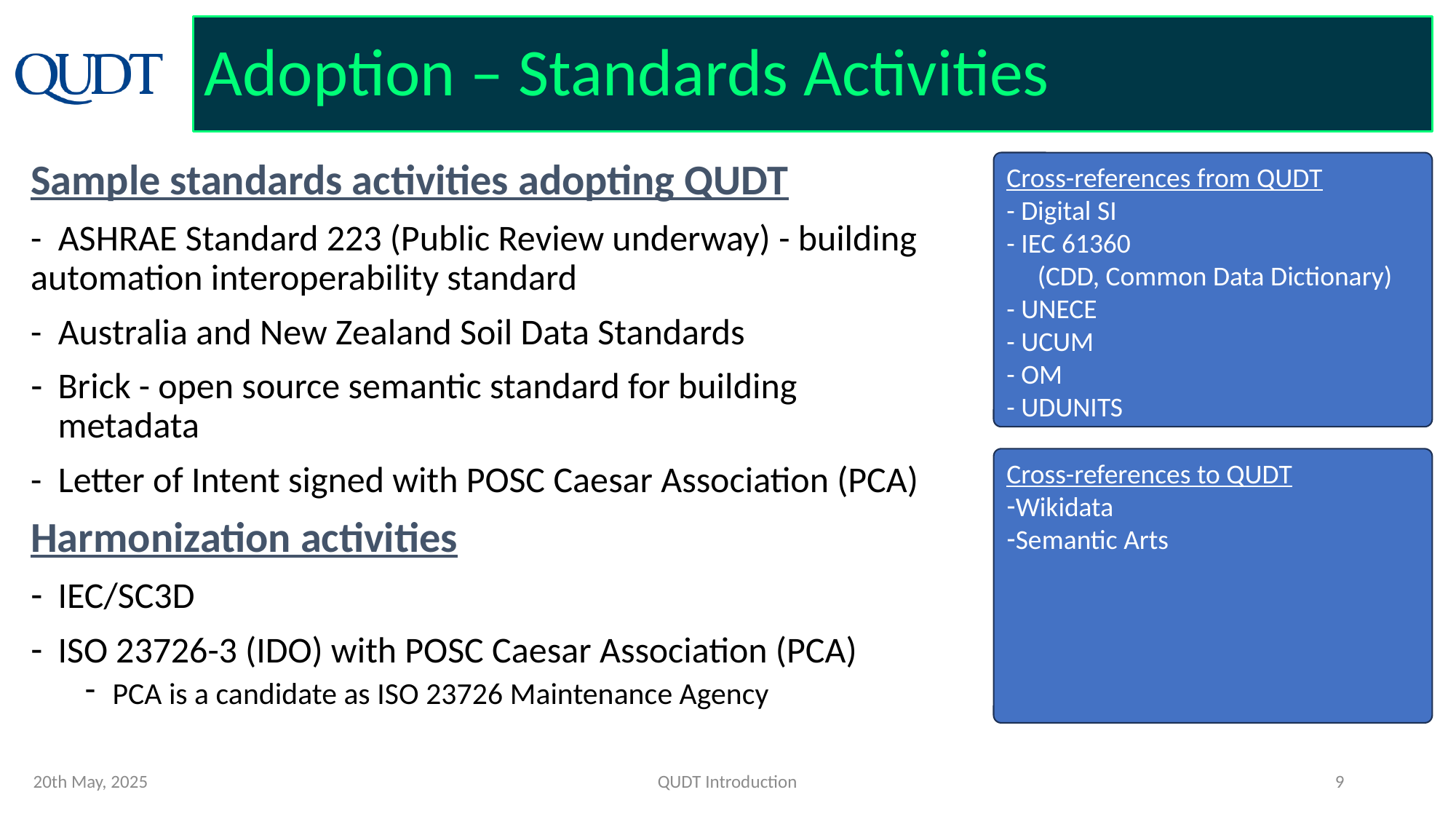

# Adoption – Standards Activities
Cross-references from QUDT
- Digital SI
- IEC 61360
     (CDD, Common Data Dictionary)
- UNECE
- UCUM
- OM
- UDUNITS
Sample standards activities adopting QUDT
-  ASHRAE Standard 223 (Public Review underway) - building automation interoperability standard
-  Australia and New Zealand Soil Data Standards
Brick - open source semantic standard for building metadata
-  Letter of Intent signed with POSC Caesar Association (PCA)
Harmonization activities
IEC/SC3D
ISO 23726-3 (IDO) with POSC Caesar Association (PCA)
PCA is a candidate as ISO 23726 Maintenance Agency

Cross-references to QUDT
Wikidata
Semantic Arts
20th May, 2025
QUDT Introduction
9